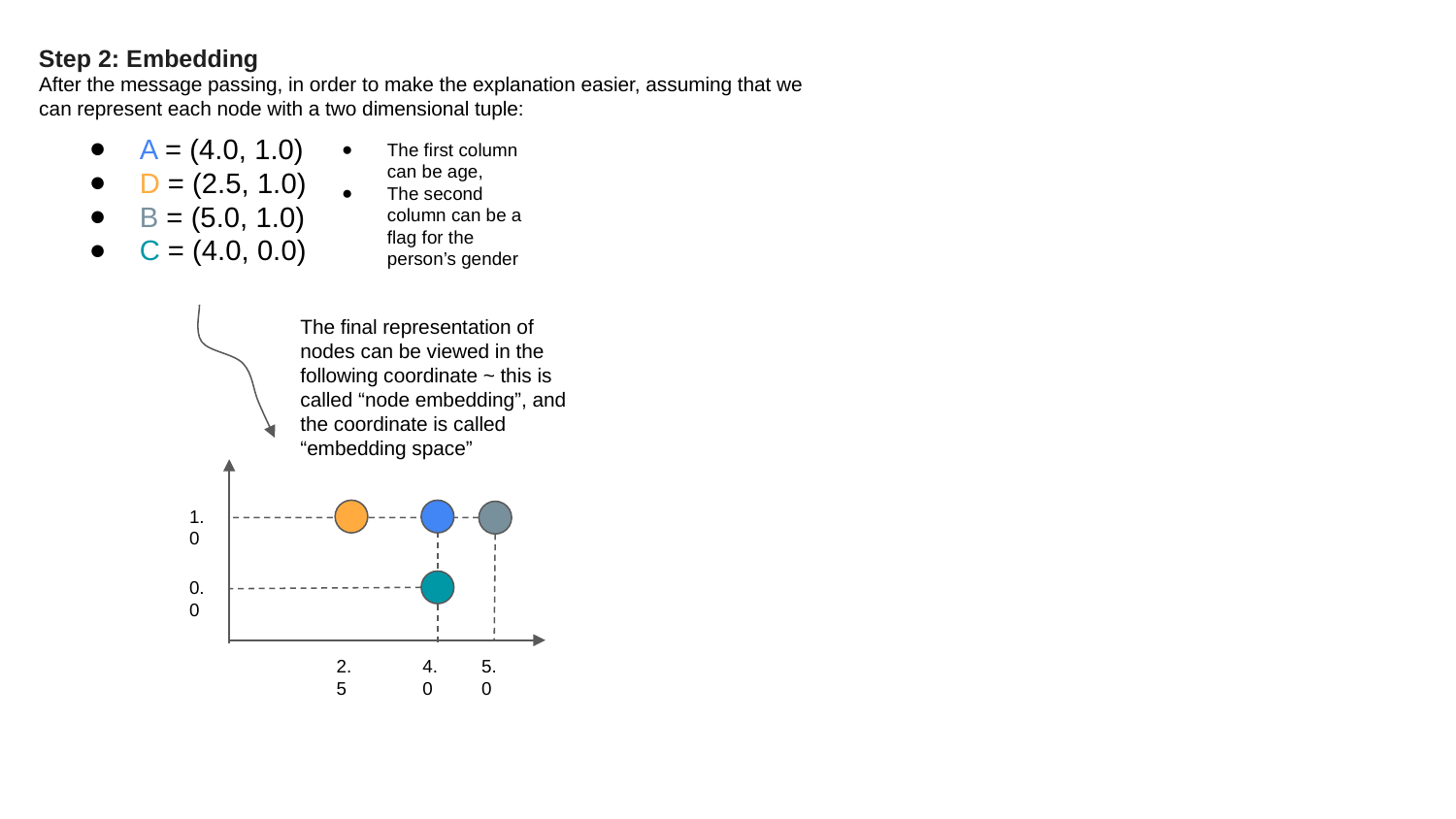

Step 2: Embedding
After the message passing, in order to make the explanation easier, assuming that we can represent each node with a two dimensional tuple:
A = (4.0, 1.0)
D = (2.5, 1.0)
B = (5.0, 1.0)
C = (4.0, 0.0)
The first column can be age,
The second column can be a flag for the person’s gender
The final representation of nodes can be viewed in the following coordinate ~ this is called “node embedding”, and the coordinate is called “embedding space”

1.0

0.0

4.0
2.5
5.0